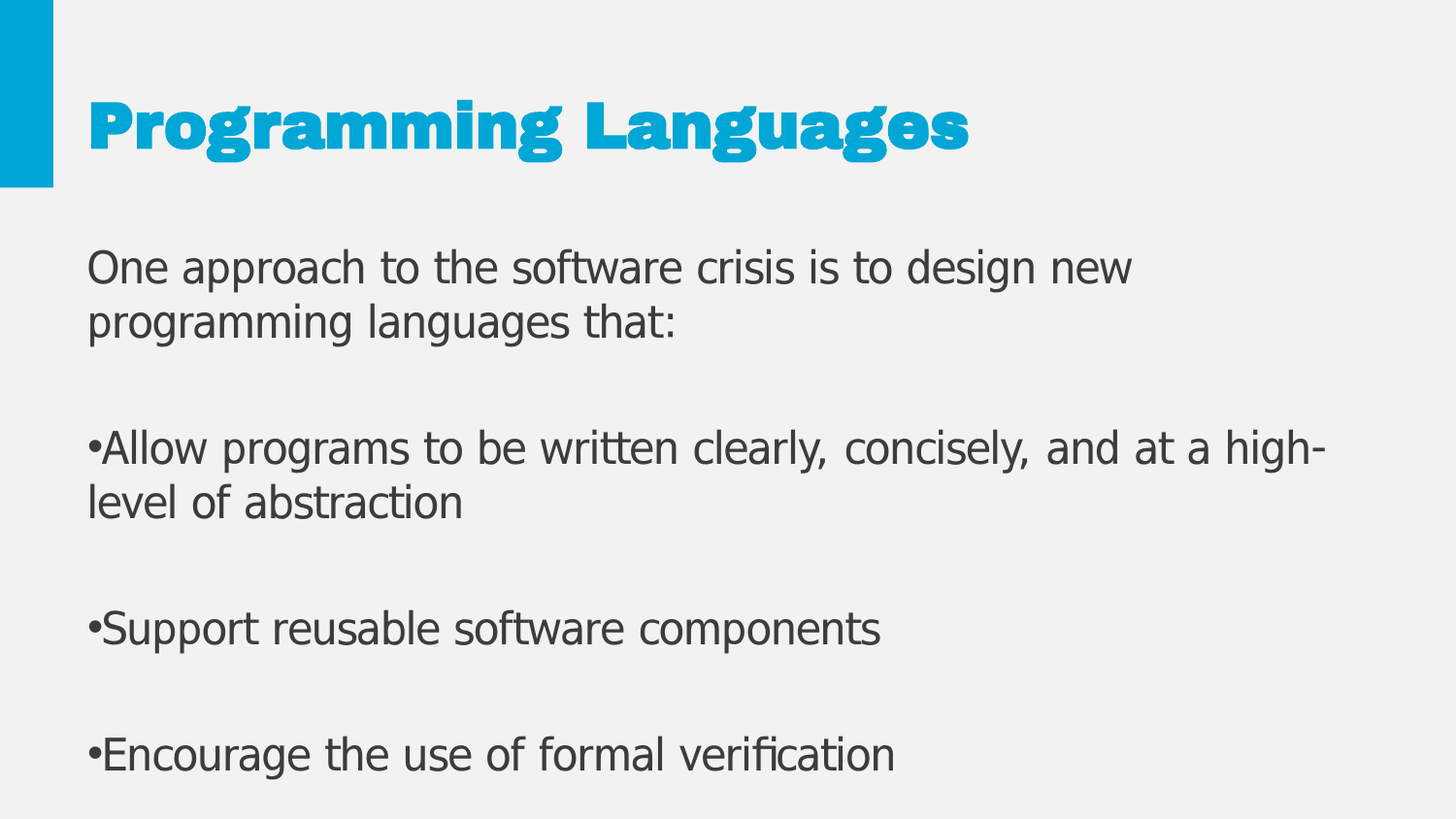

# Programming Languages
One approach to the software crisis is to design new programming languages that:

Allow programs to be written clearly, concisely, and at a high-level of abstraction

Support reusable software components

Encourage the use of formal verification